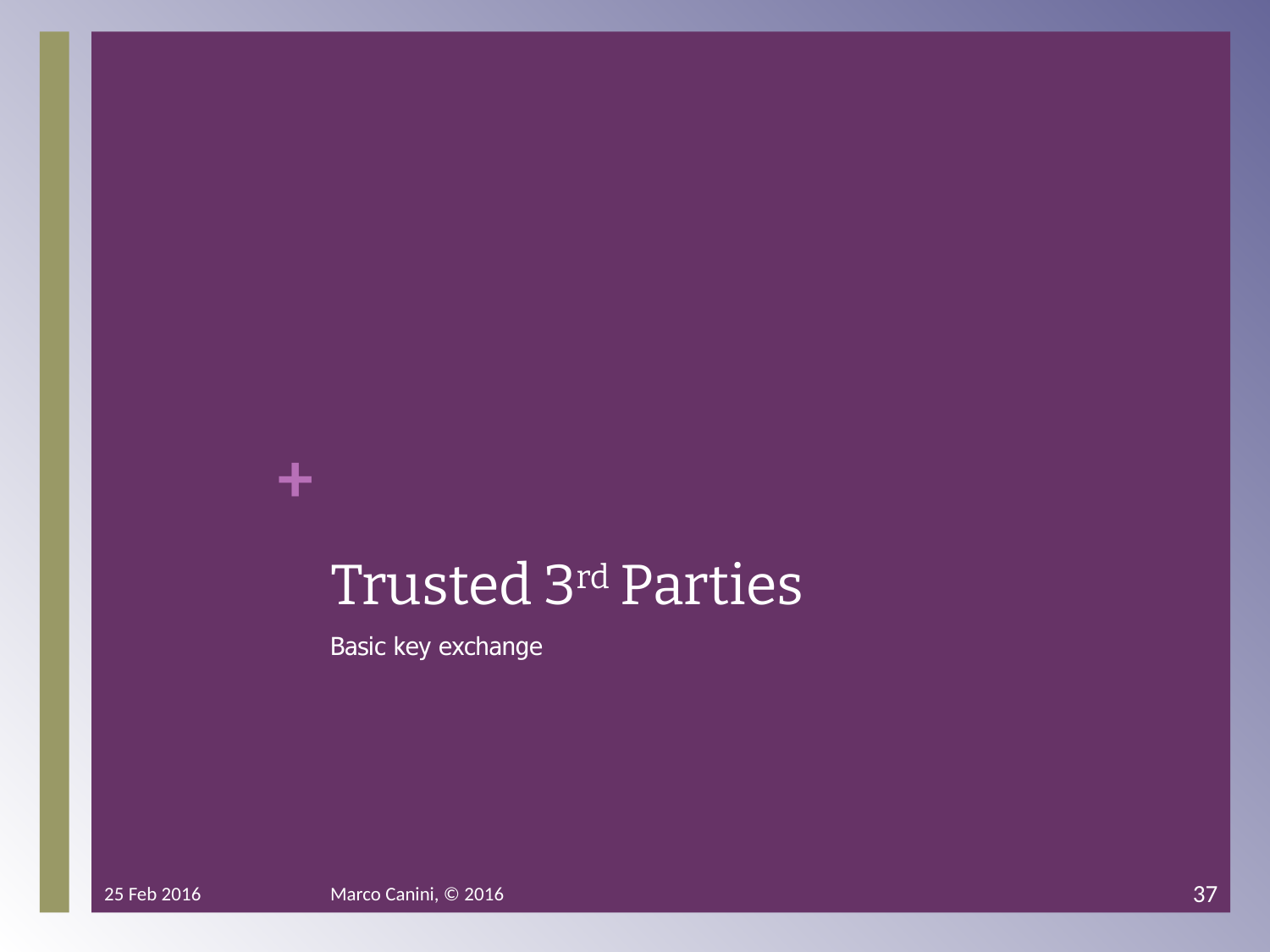

# Trusted 3rd Parties
Basic key exchange
25 Feb 2016
Marco Canini, © 2016
37